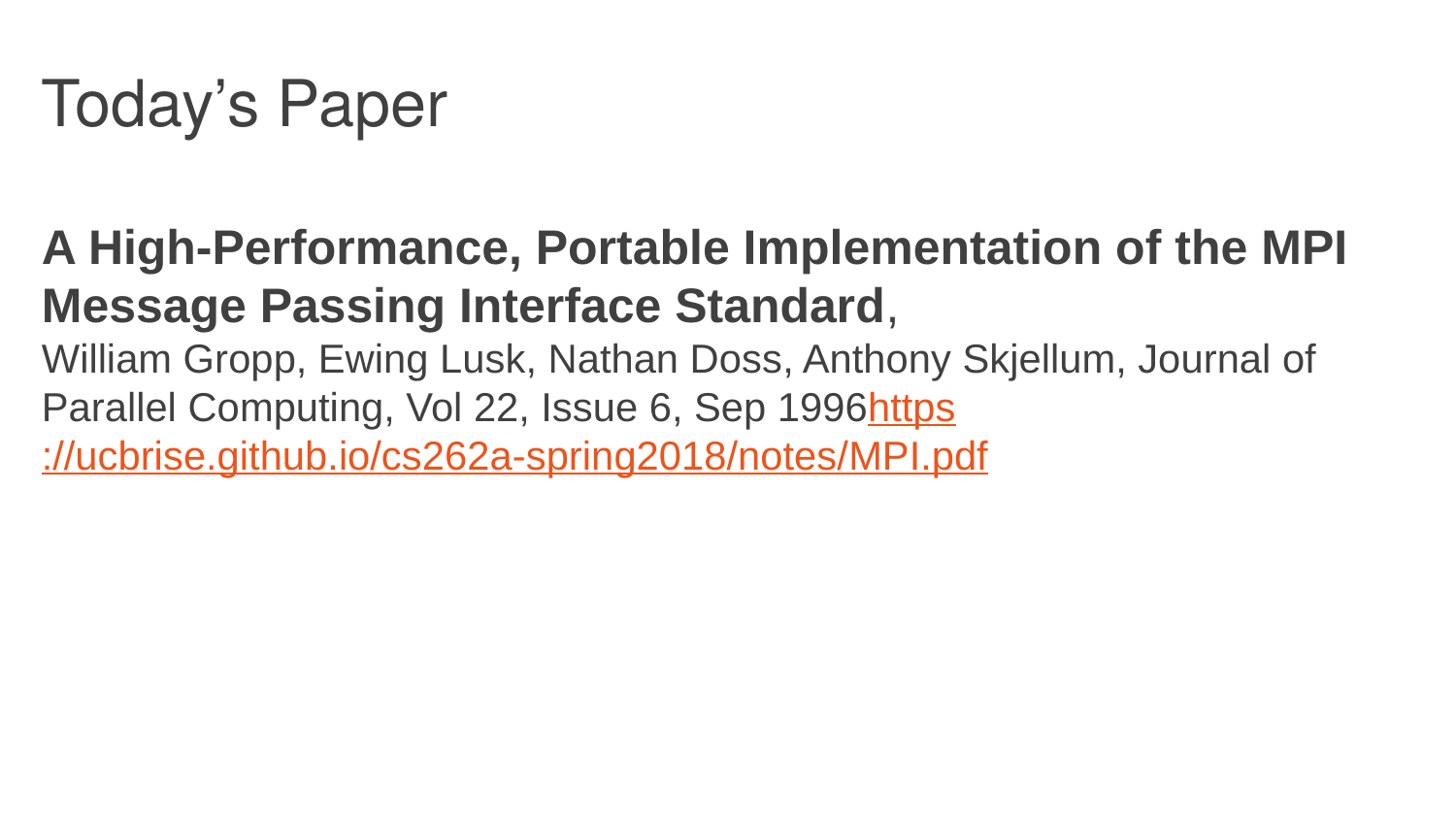

# Today’s Paper
A High-Performance, Portable Implementation of the MPI Message Passing Interface Standard,
William Gropp, Ewing Lusk, Nathan Doss, Anthony Skjellum, Journal of Parallel Computing, Vol 22, Issue 6, Sep 1996
https://ucbrise.github.io/cs262a-spring2018/notes/MPI.pdf